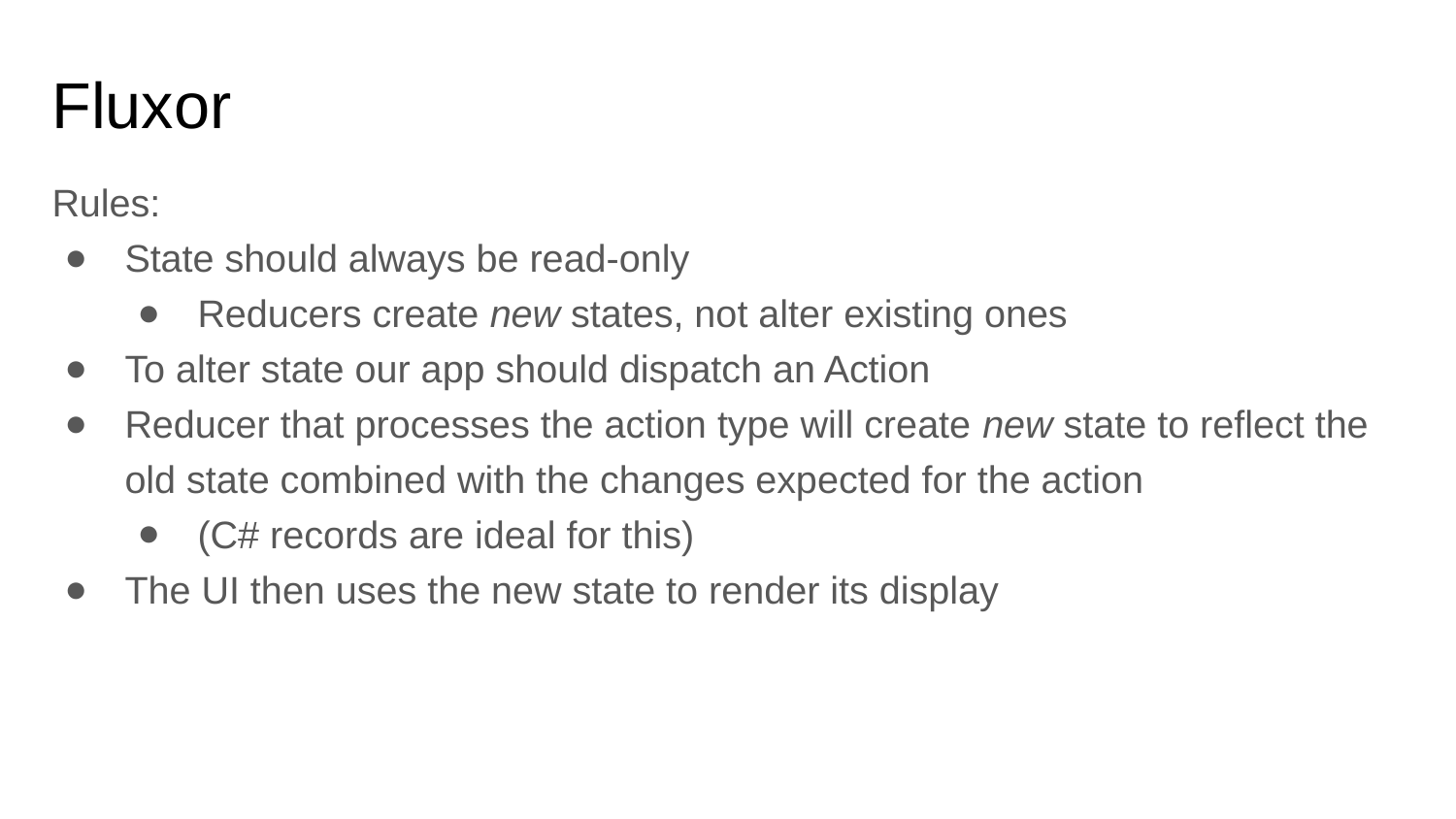

# Fluxor
Rules:
State should always be read-only
Reducers create new states, not alter existing ones
To alter state our app should dispatch an Action
Reducer that processes the action type will create new state to reflect the old state combined with the changes expected for the action
(C# records are ideal for this)
The UI then uses the new state to render its display